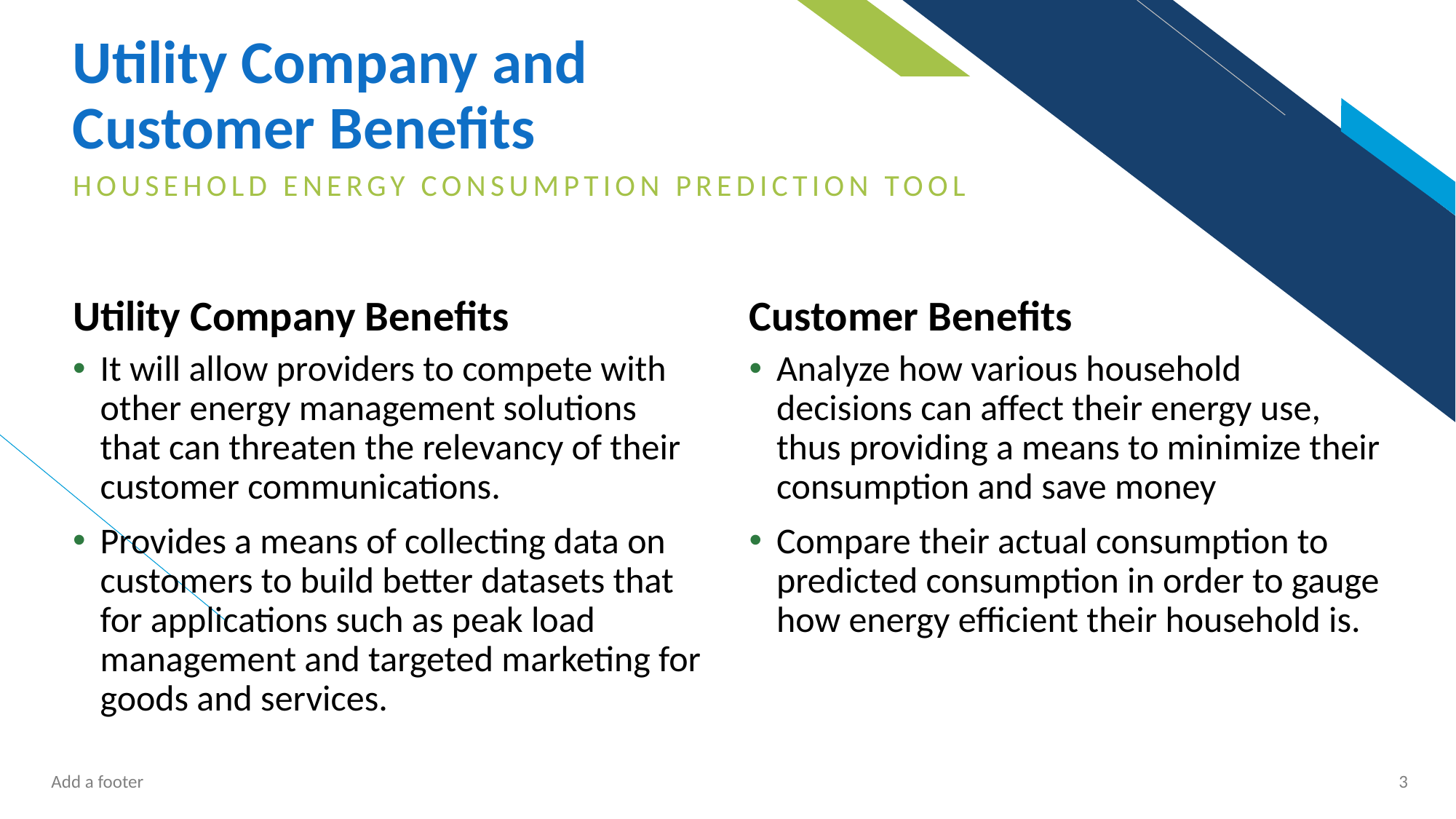

# Utility Company and Customer Benefits
HOUSEHOLD ENERGY CONSUMPTION PREDICTION TOOL
Utility Company Benefits
Customer Benefits
It will allow providers to compete with other energy management solutions that can threaten the relevancy of their customer communications.
Provides a means of collecting data on customers to build better datasets that for applications such as peak load management and targeted marketing for goods and services.
Analyze how various household decisions can affect their energy use, thus providing a means to minimize their consumption and save money
Compare their actual consumption to predicted consumption in order to gauge how energy efficient their household is.

Add a footer
3